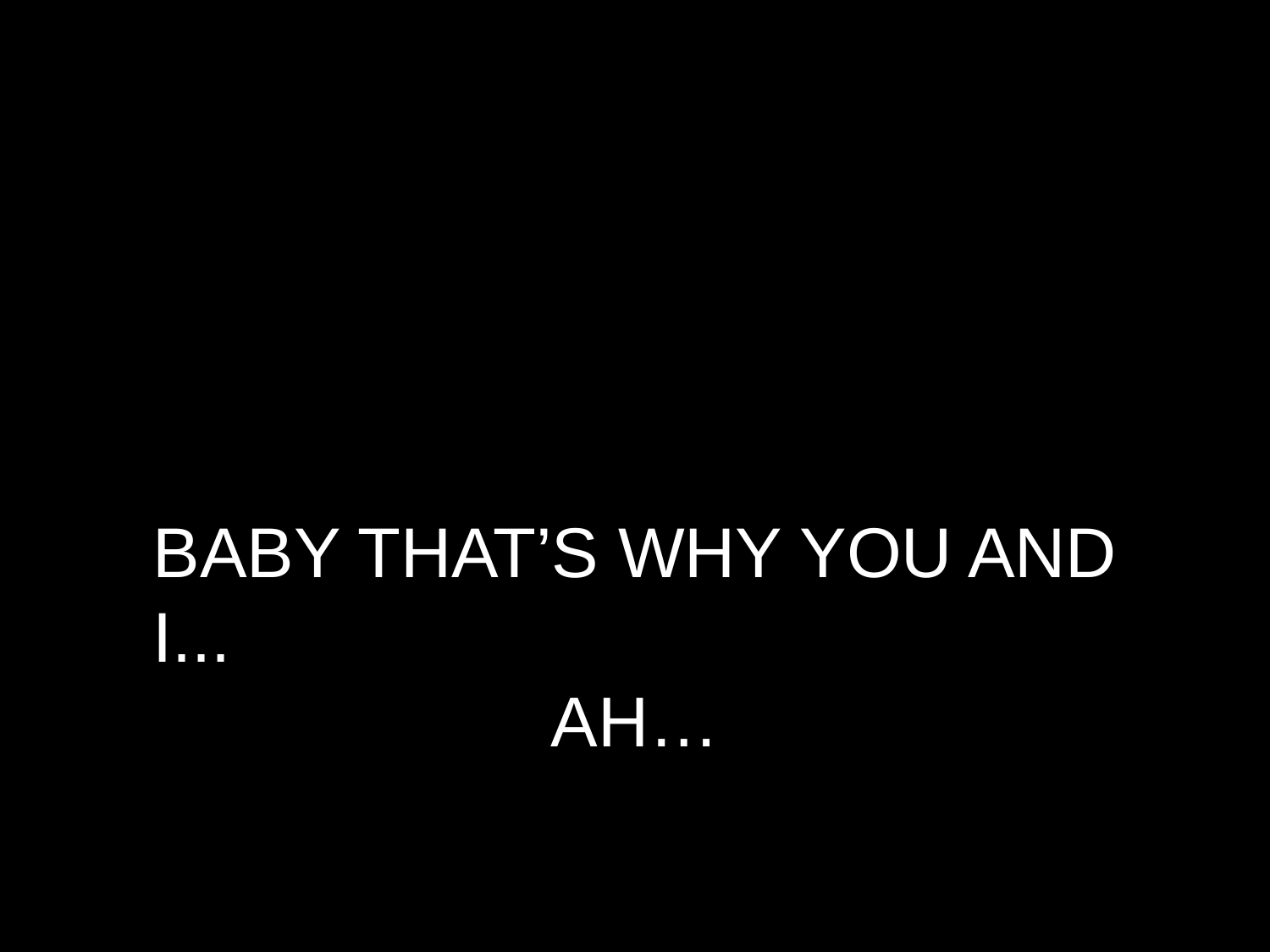

# BABY THAT’S WHY YOU AND I...                                              AH…